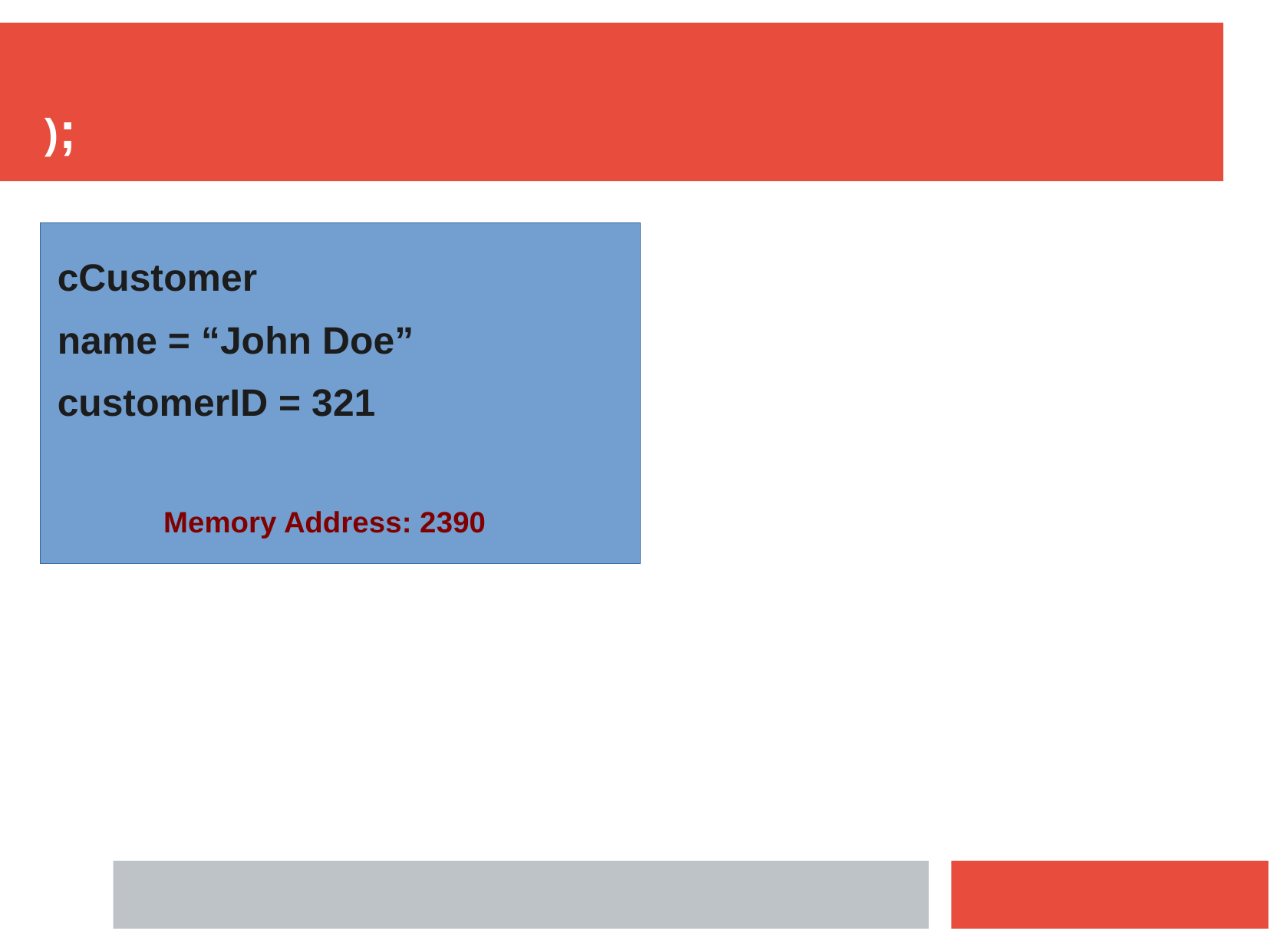

);

cCustomer
name = “John Doe”
customerID = 321

Memory Address: 2390